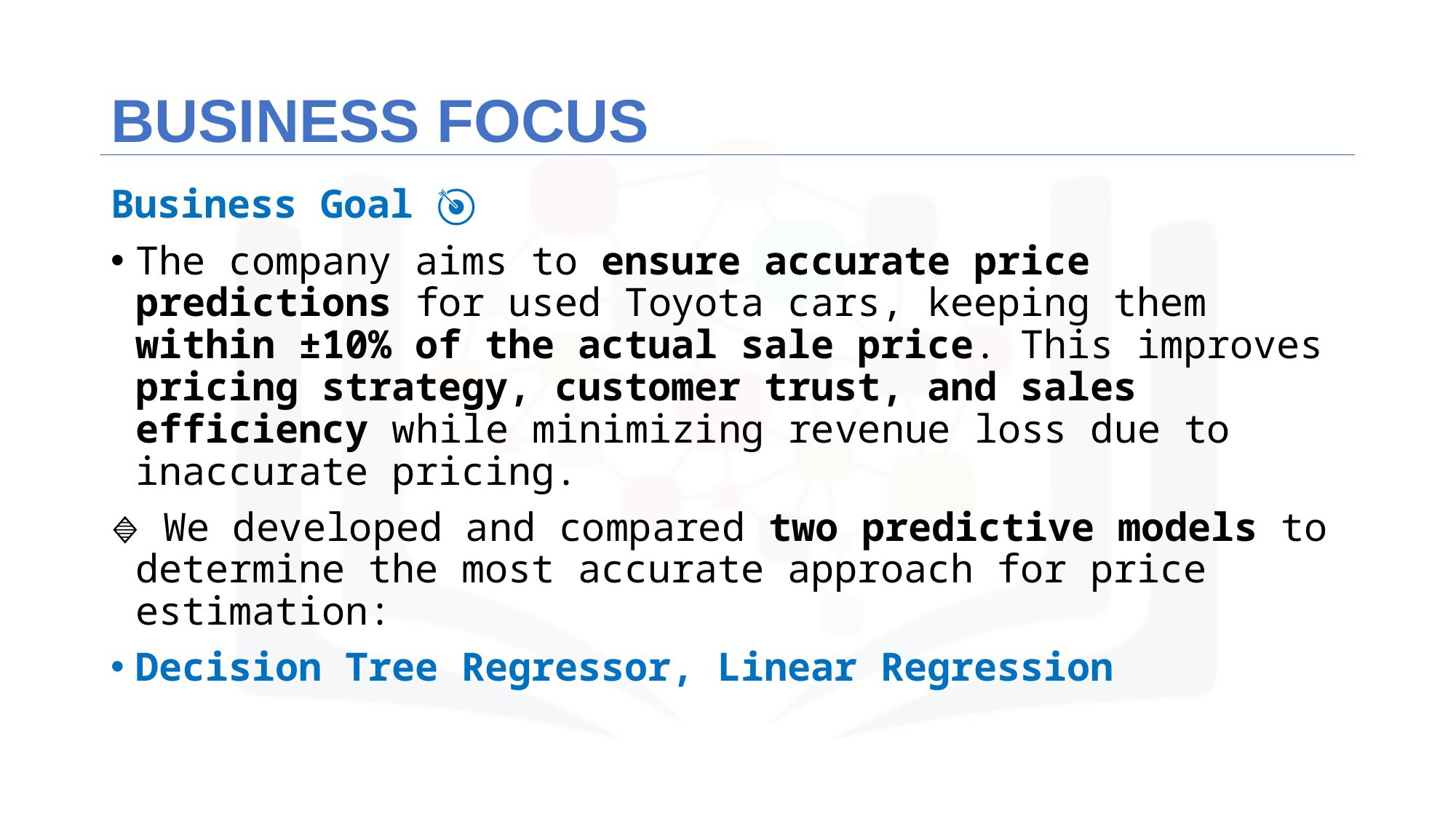

# Business Focus
Business Goal 🎯
The company aims to ensure accurate price predictions for used Toyota cars, keeping them within ±10% of the actual sale price. This improves pricing strategy, customer trust, and sales efficiency while minimizing revenue loss due to inaccurate pricing.
🔹 We developed and compared two predictive models to determine the most accurate approach for price estimation:
Decision Tree Regressor, Linear Regression